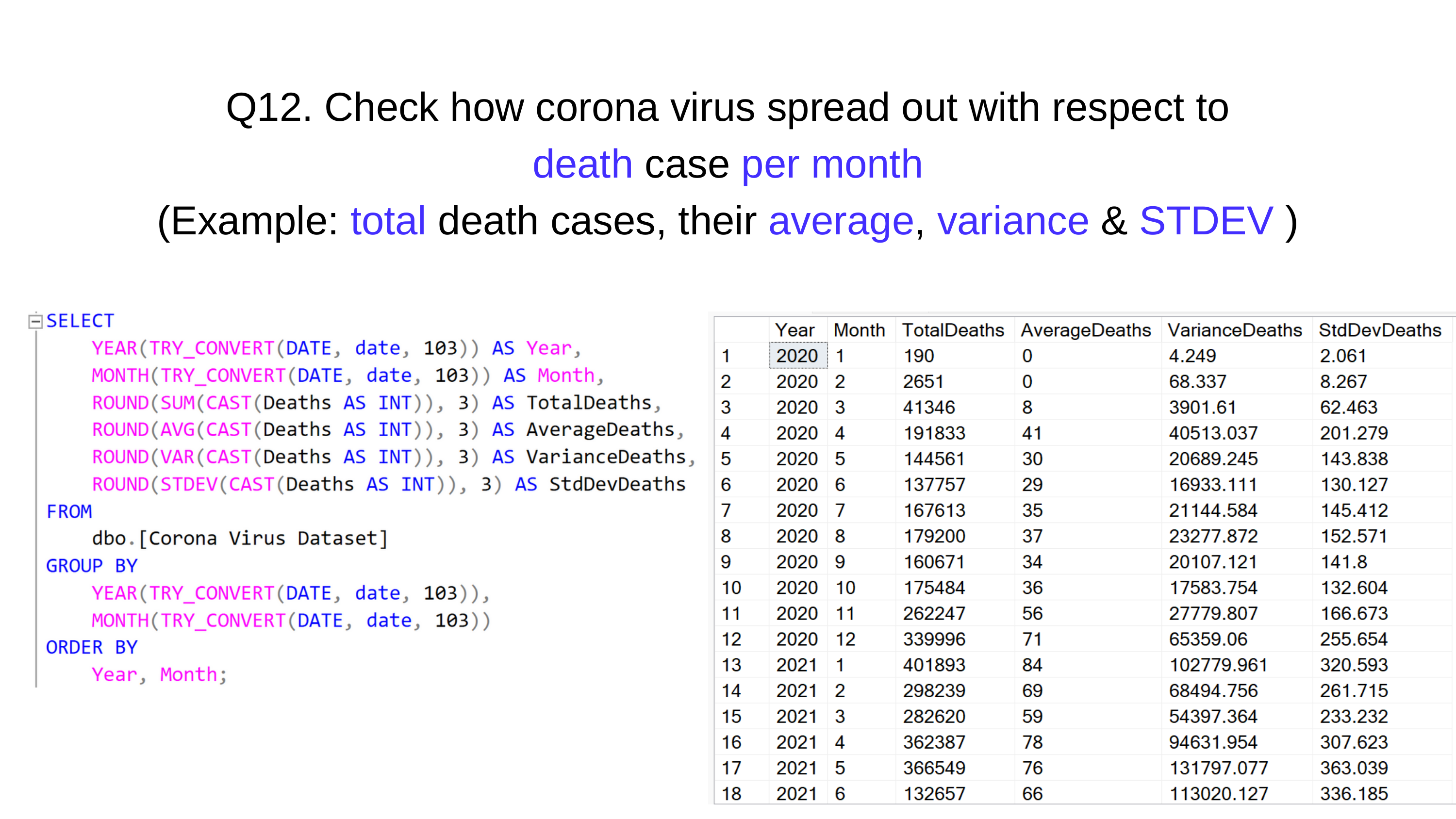

Q12. Check how corona virus spread out with respect to
death case per month
(Example: total death cases, their average, variance & STDEV )